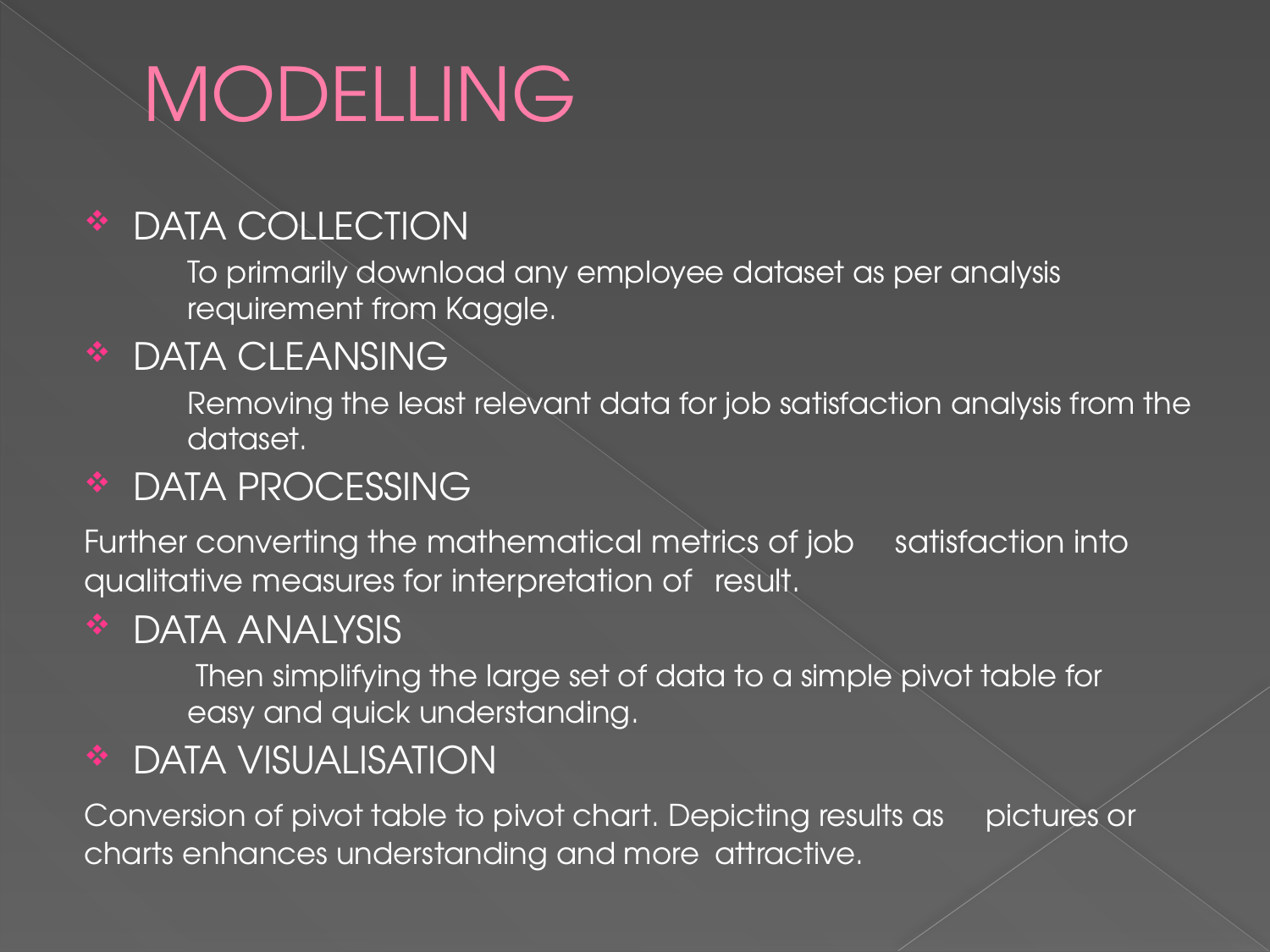

# MODELLING
DATA COLLECTION
To primarily download any employee dataset as per analysis requirement from Kaggle.
DATA CLEANSING
Removing the least relevant data for job satisfaction analysis from the dataset.
DATA PROCESSING
	Further converting the mathematical metrics of job 	satisfaction into qualitative measures for interpretation of 	result.
DATA ANALYSIS
 Then simplifying the large set of data to a simple pivot table for    easy and quick understanding.
DATA VISUALISATION
	Conversion of pivot table to pivot chart. Depicting results as 	pictures or charts enhances understanding and more 	attractive.